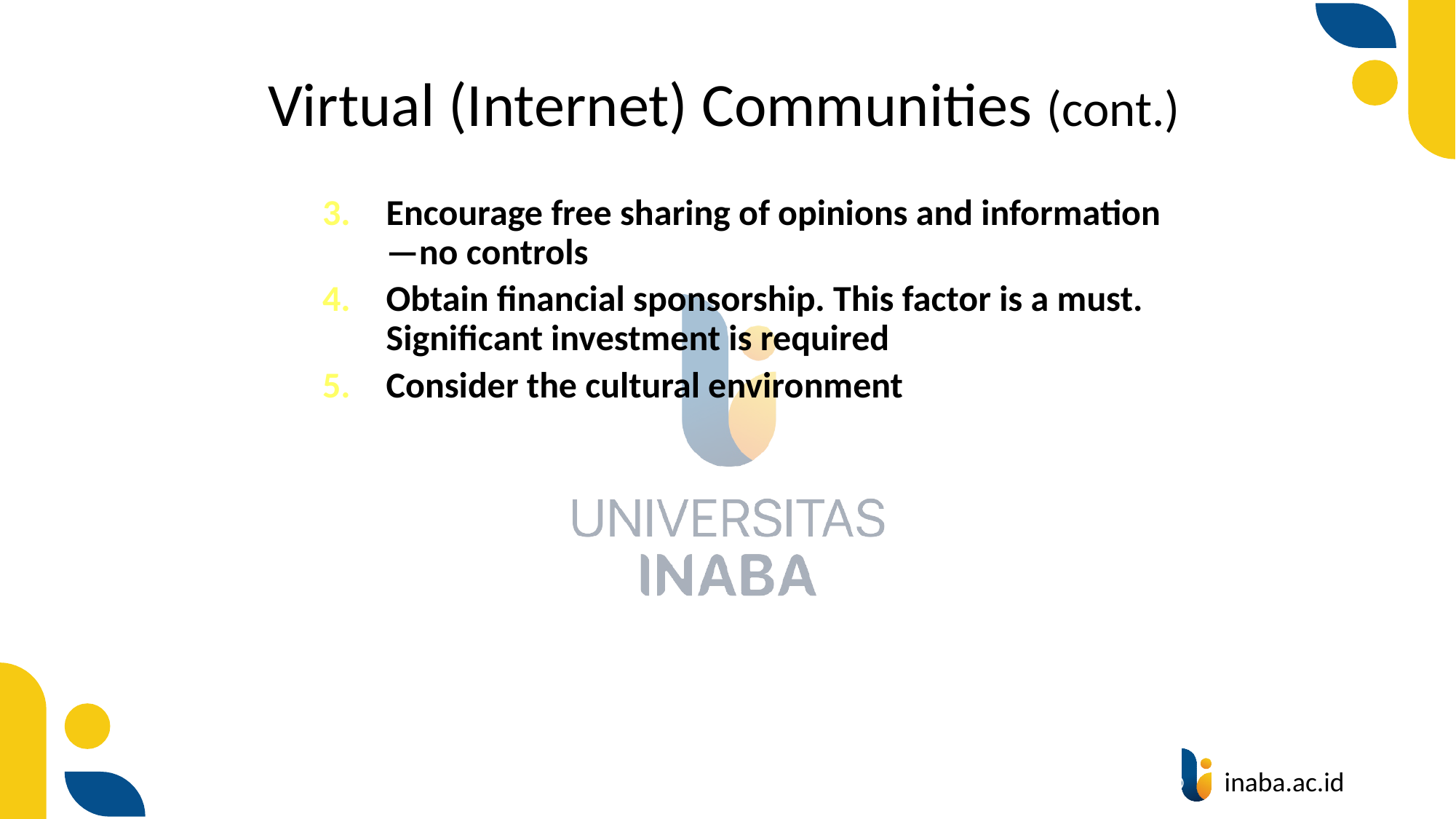

# Virtual (Internet) Communities (cont.)
Encourage free sharing of opinions and information—no controls
Obtain financial sponsorship. This factor is a must. Significant investment is required
Consider the cultural environment
78
© Prentice Hall 2020